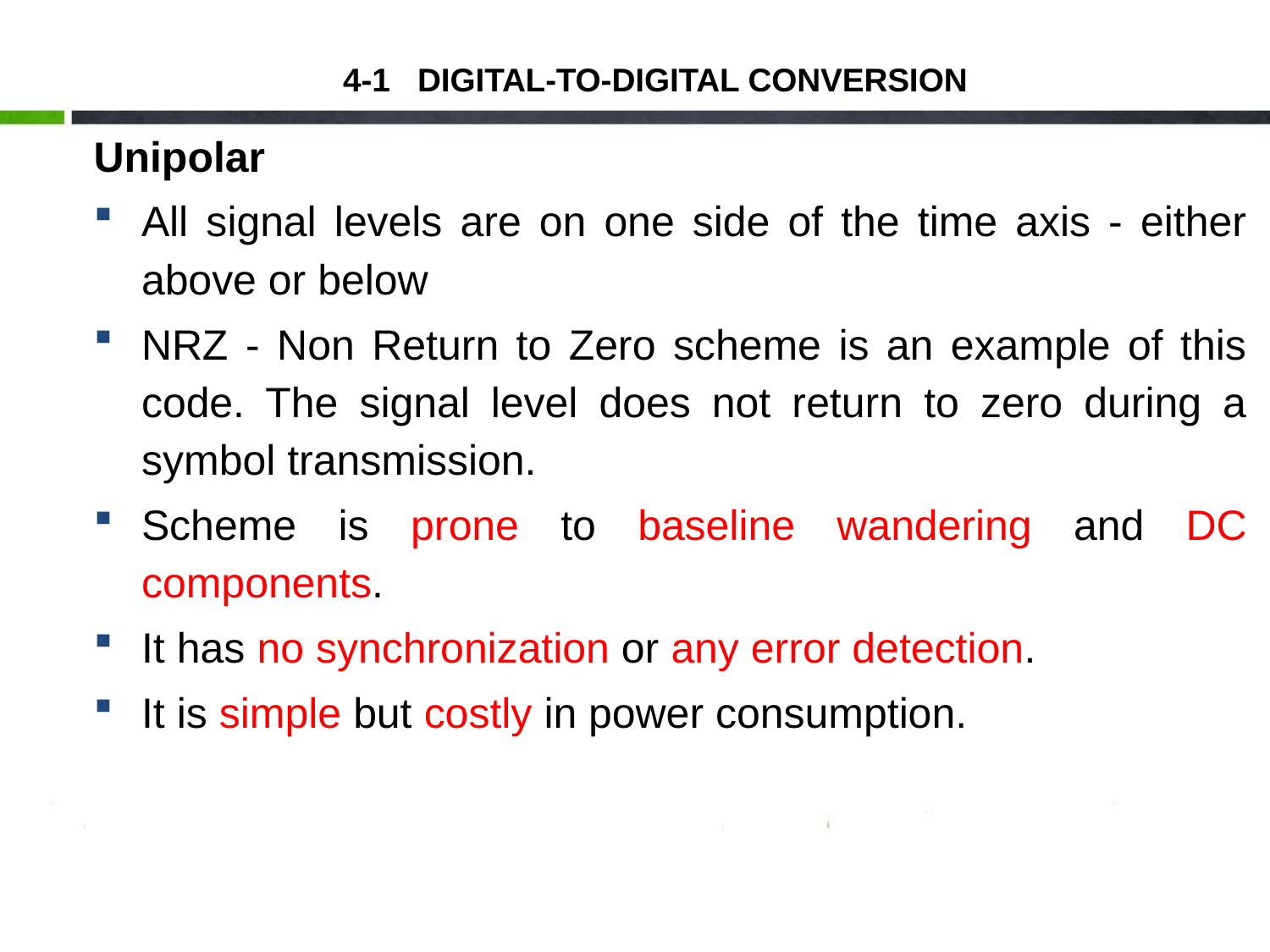

4-1   DIGITAL-TO-DIGITAL CONVERSION
Unipolar
All signal levels are on one side of the time axis - either above or below
NRZ - Non Return to Zero scheme is an example of this code. The signal level does not return to zero during a symbol transmission.
Scheme is prone to baseline wandering and DC components.
It has no synchronization or any error detection.
It is simple but costly in power consumption.